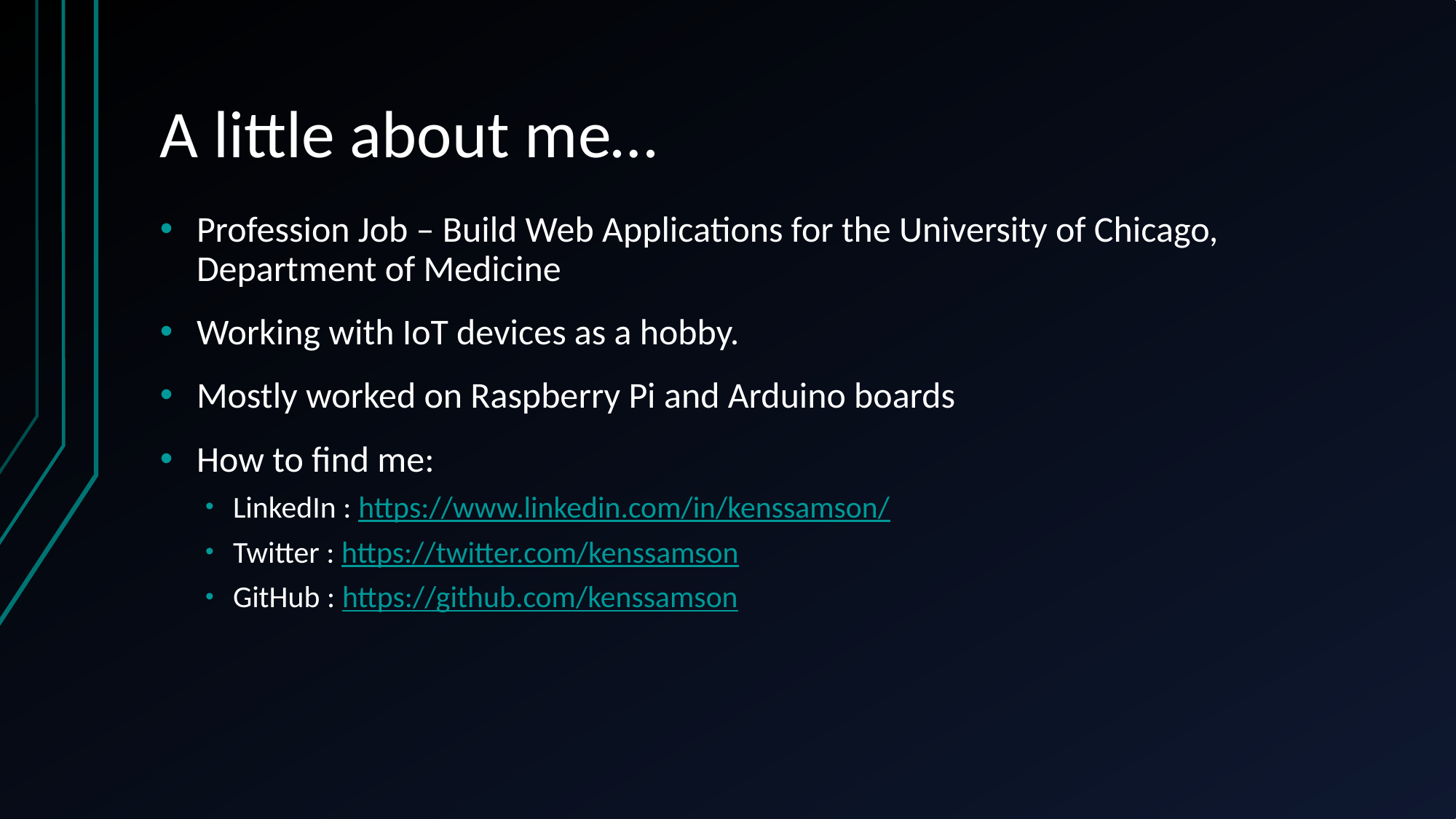

# A little about me…
Profession Job – Build Web Applications for the University of Chicago, Department of Medicine
Working with IoT devices as a hobby.
Mostly worked on Raspberry Pi and Arduino boards
How to find me:
LinkedIn : https://www.linkedin.com/in/kenssamson/
Twitter : https://twitter.com/kenssamson
GitHub : https://github.com/kenssamson